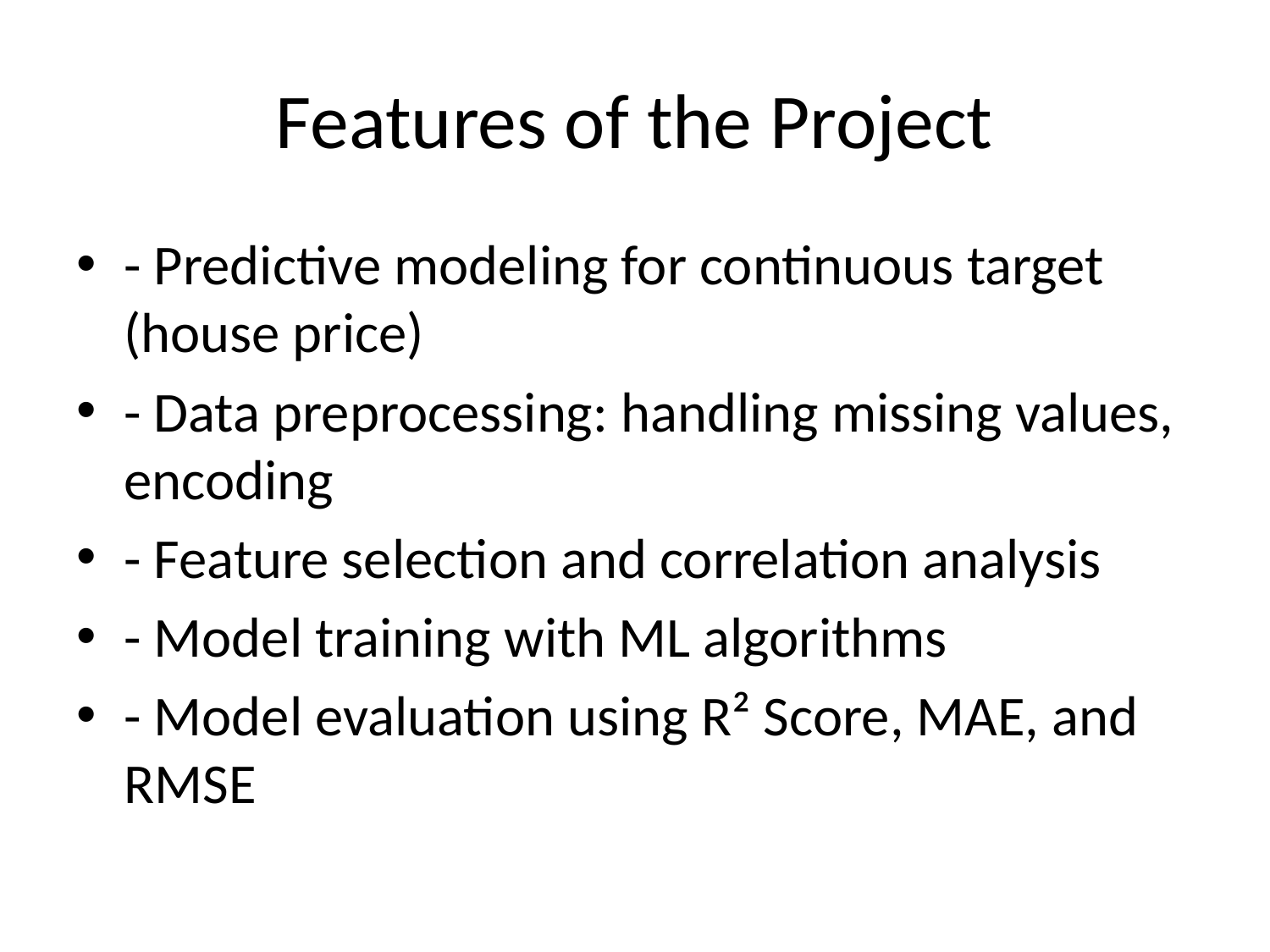

# Features of the Project
- Predictive modeling for continuous target (house price)
- Data preprocessing: handling missing values, encoding
- Feature selection and correlation analysis
- Model training with ML algorithms
- Model evaluation using R² Score, MAE, and RMSE